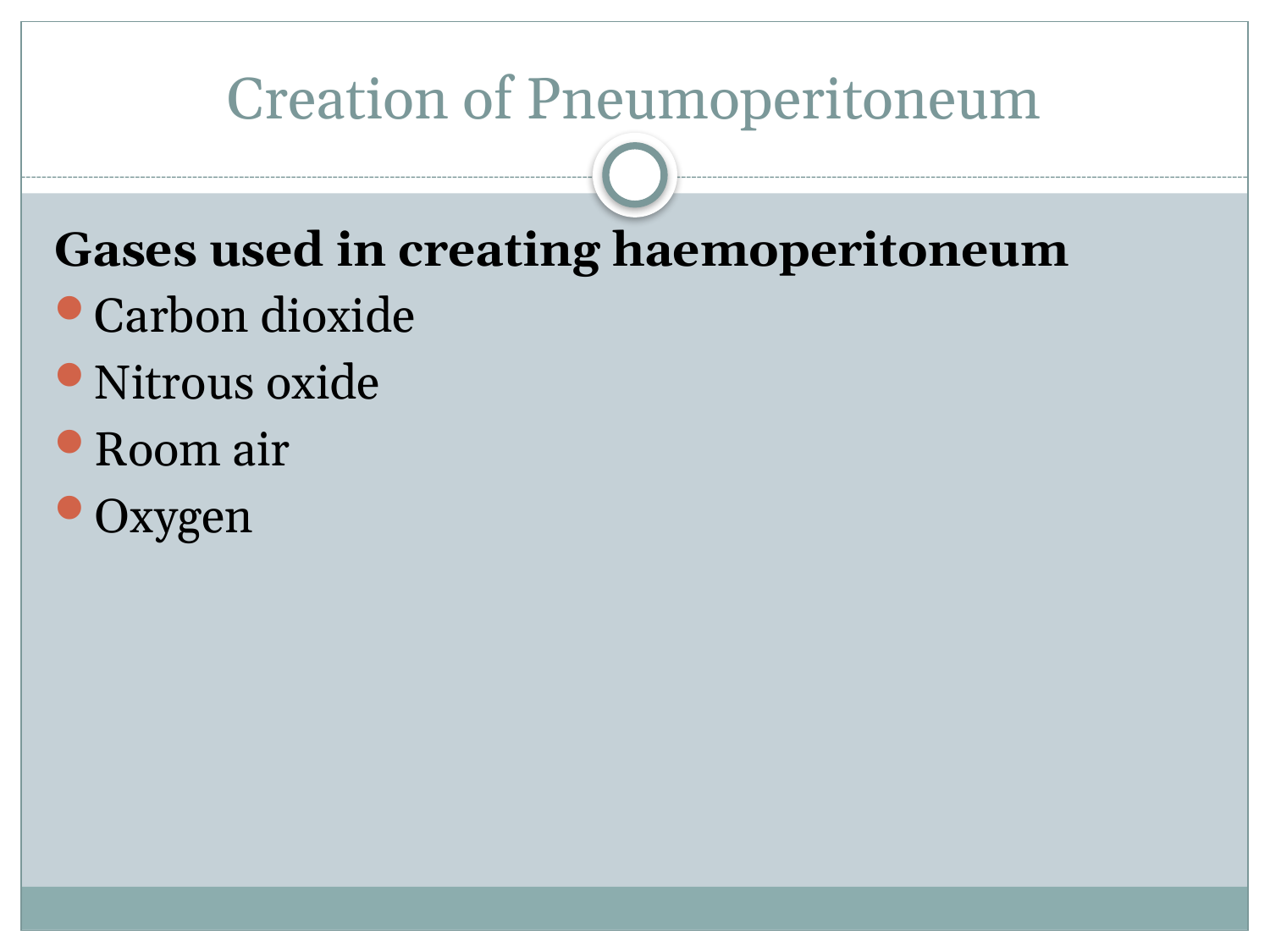

# Creation of Pneumoperitoneum
Gases used in creating haemoperitoneum
Carbon dioxide
Nitrous oxide
Room air
Oxygen